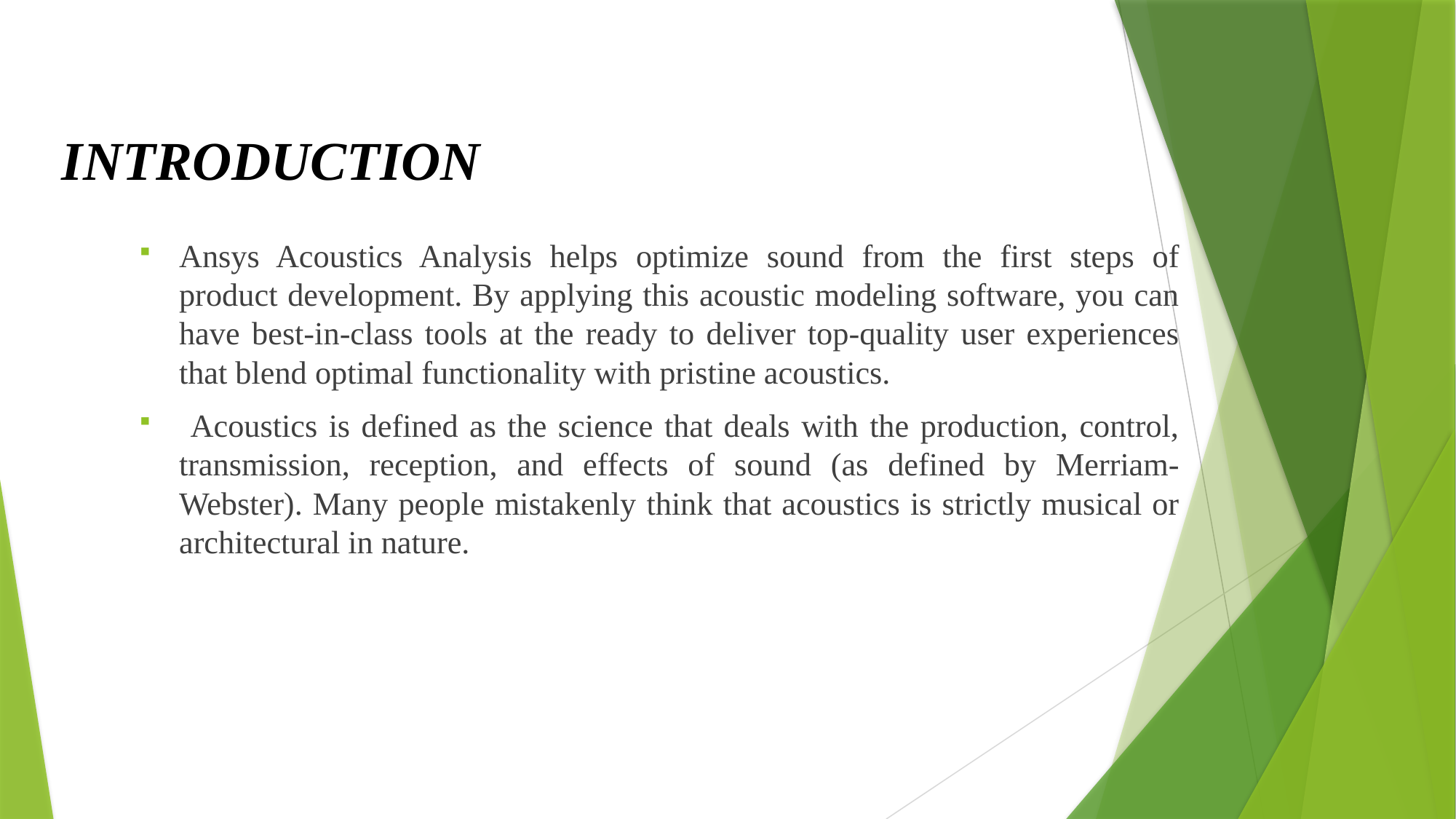

# INTRODUCTION
Ansys Acoustics Analysis helps optimize sound from the first steps of product development. By applying this acoustic modeling software, you can have best-in-class tools at the ready to deliver top-quality user experiences that blend optimal functionality with pristine acoustics.
 Acoustics is defined as the science that deals with the production, control, transmission, reception, and effects of sound (as defined by Merriam-Webster). Many people mistakenly think that acoustics is strictly musical or architectural in nature.